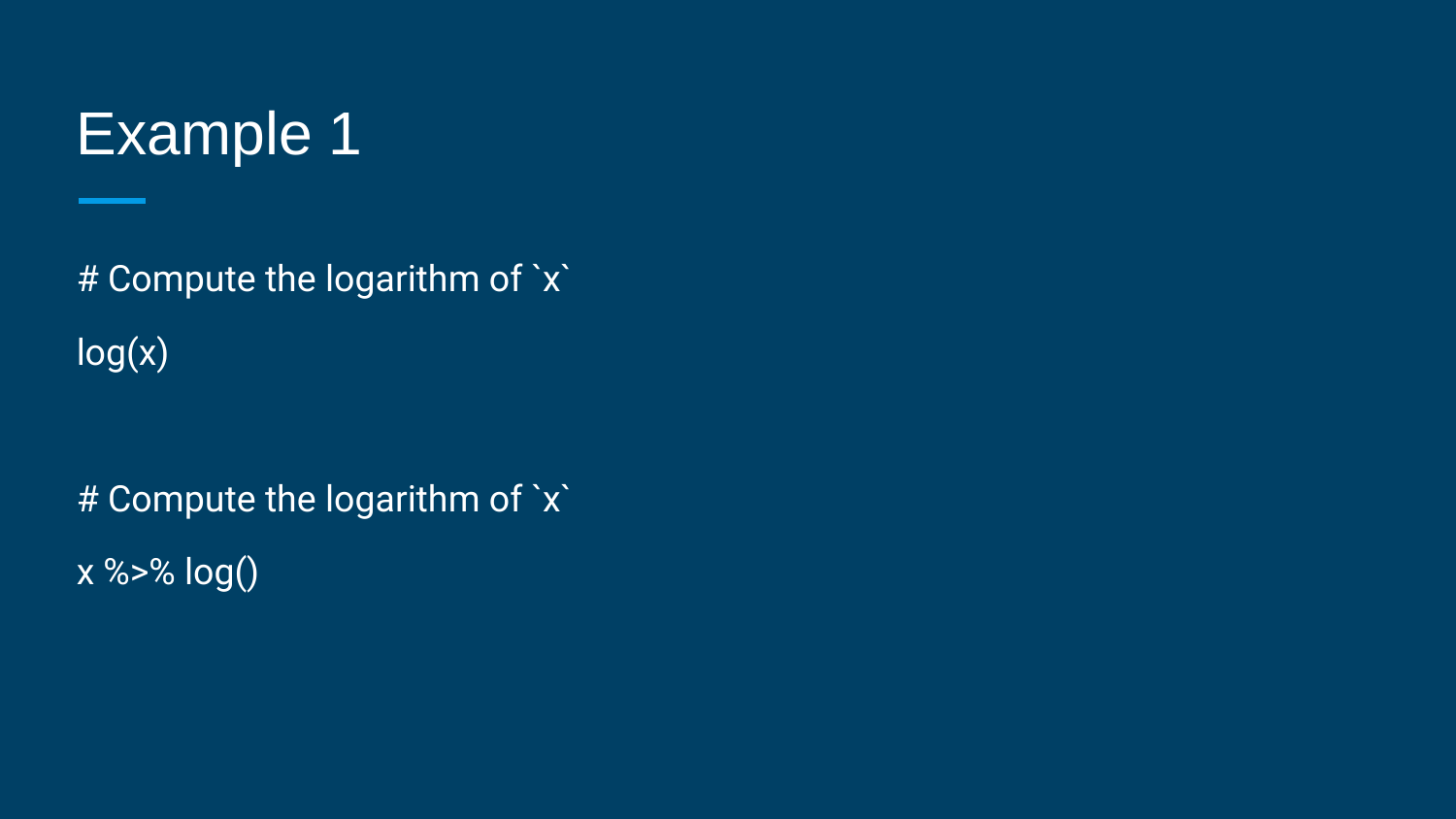

# Example 1
# Compute the logarithm of `x`
log(x)

# Compute the logarithm of `x`
x %>% log()